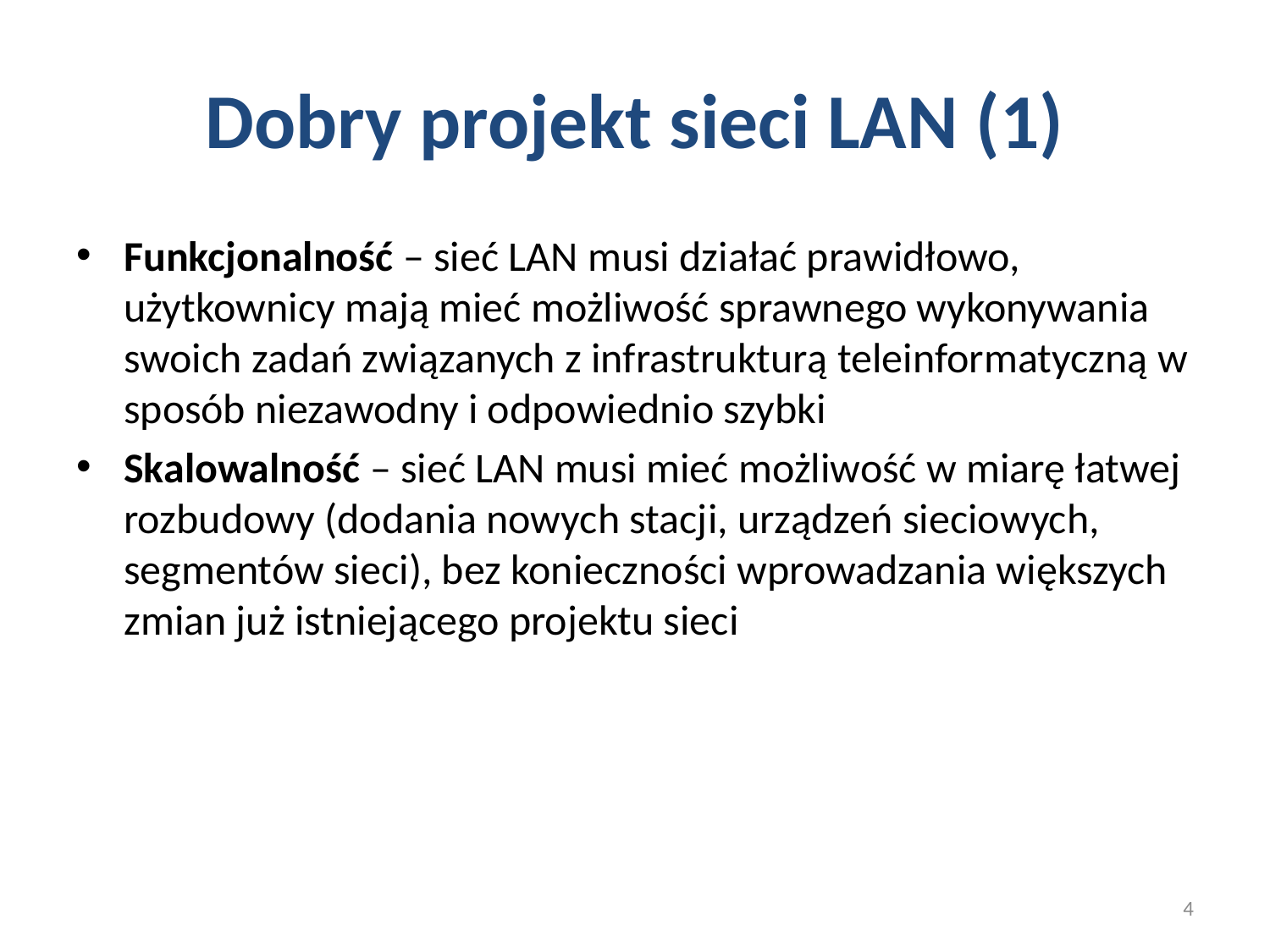

# Dobry projekt sieci LAN (1)
Funkcjonalność – sieć LAN musi działać prawidłowo, użytkownicy mają mieć możliwość sprawnego wykonywania swoich zadań związanych z infrastrukturą teleinformatyczną w sposób niezawodny i odpowiednio szybki
Skalowalność – sieć LAN musi mieć możliwość w miarę łatwej rozbudowy (dodania nowych stacji, urządzeń sieciowych, segmentów sieci), bez konieczności wprowadzania większych zmian już istniejącego projektu sieci
4